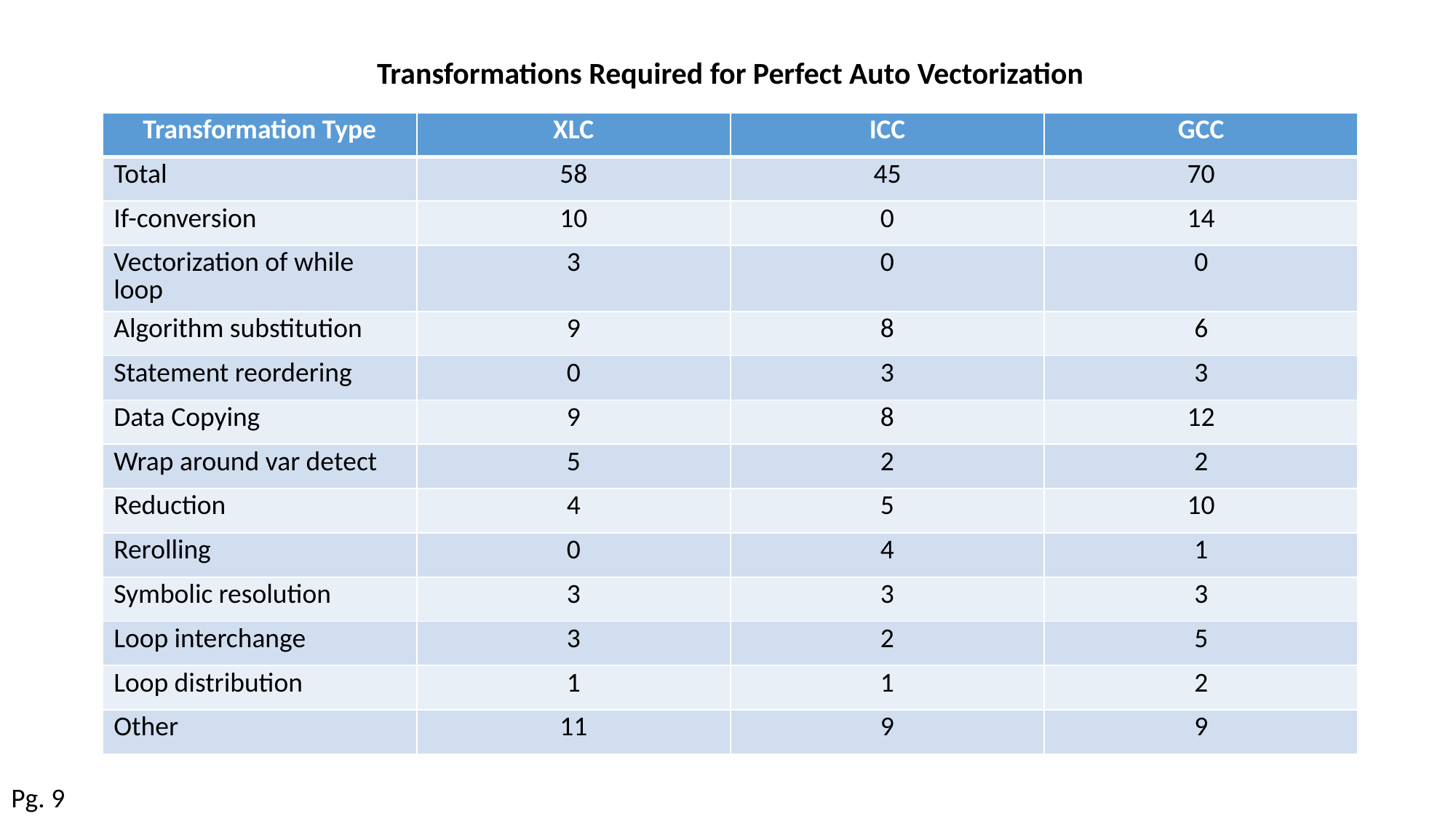

Transformations Required for Perfect Auto Vectorization
| Transformation Type | XLC | ICC | GCC |
| --- | --- | --- | --- |
| Total | 58 | 45 | 70 |
| If-conversion | 10 | 0 | 14 |
| Vectorization of while loop | 3 | 0 | 0 |
| Algorithm substitution | 9 | 8 | 6 |
| Statement reordering | 0 | 3 | 3 |
| Data Copying | 9 | 8 | 12 |
| Wrap around var detect | 5 | 2 | 2 |
| Reduction | 4 | 5 | 10 |
| Rerolling | 0 | 4 | 1 |
| Symbolic resolution | 3 | 3 | 3 |
| Loop interchange | 3 | 2 | 5 |
| Loop distribution | 1 | 1 | 2 |
| Other | 11 | 9 | 9 |
Pg. 9